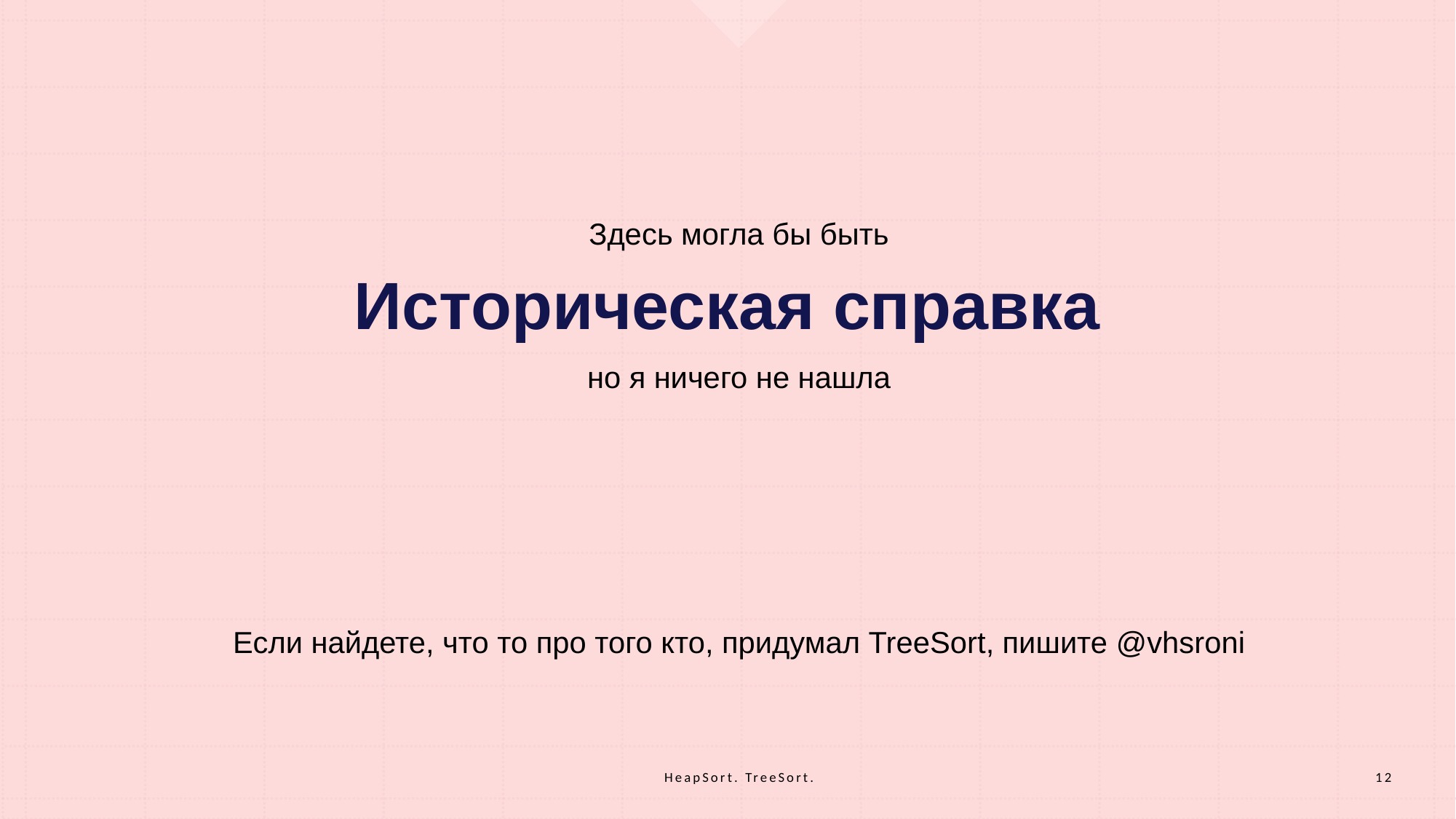

Здесь могла бы быть
# Историческая справка
но я ничего не нашла
Если найдете, что то про того кто, придумал TreeSort, пишите @vhsroni
HeapSort. TreeSort.
12